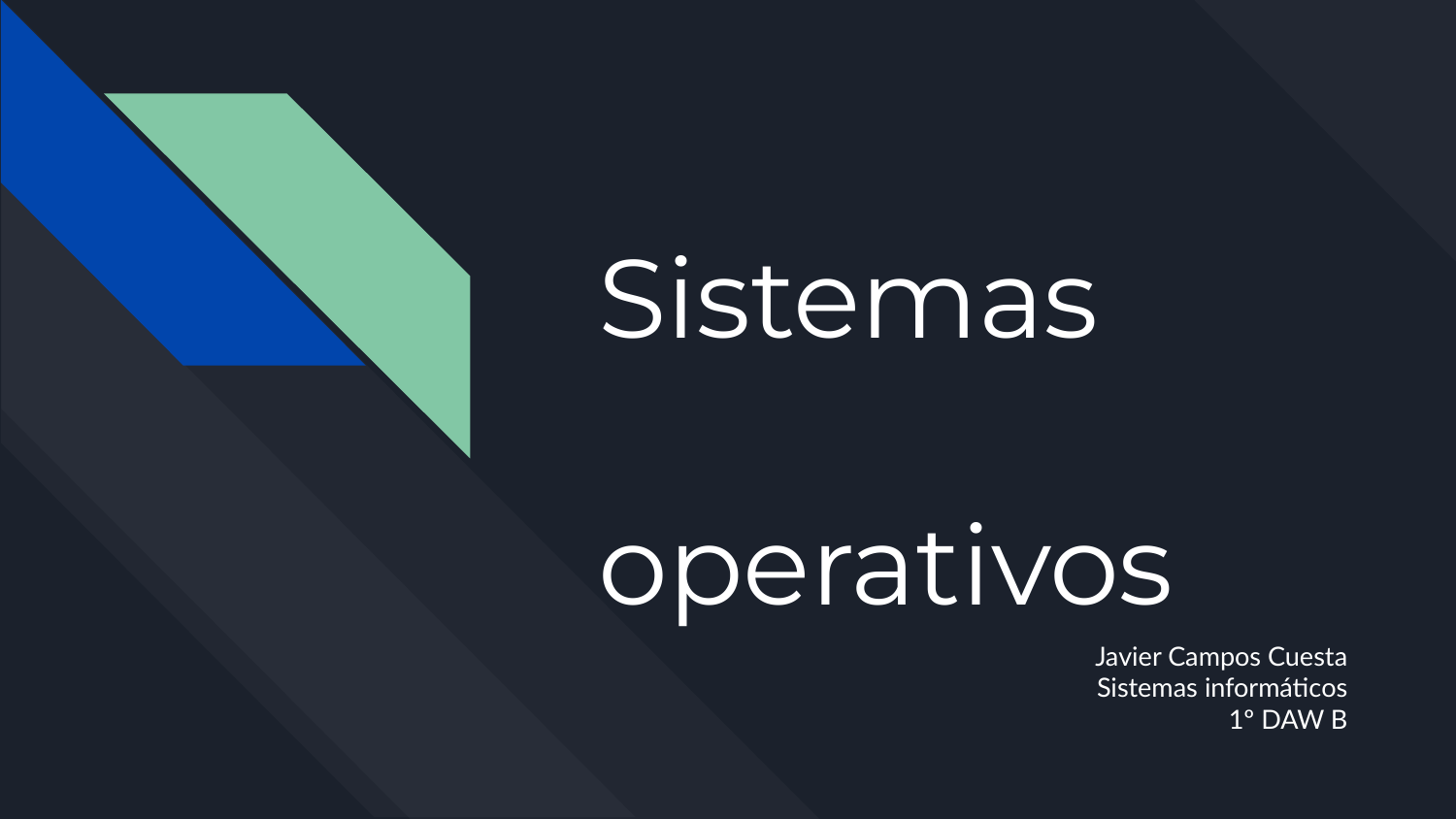

# Sistemas                       operativos
Javier Campos Cuesta
Sistemas informáticos
1º DAW B